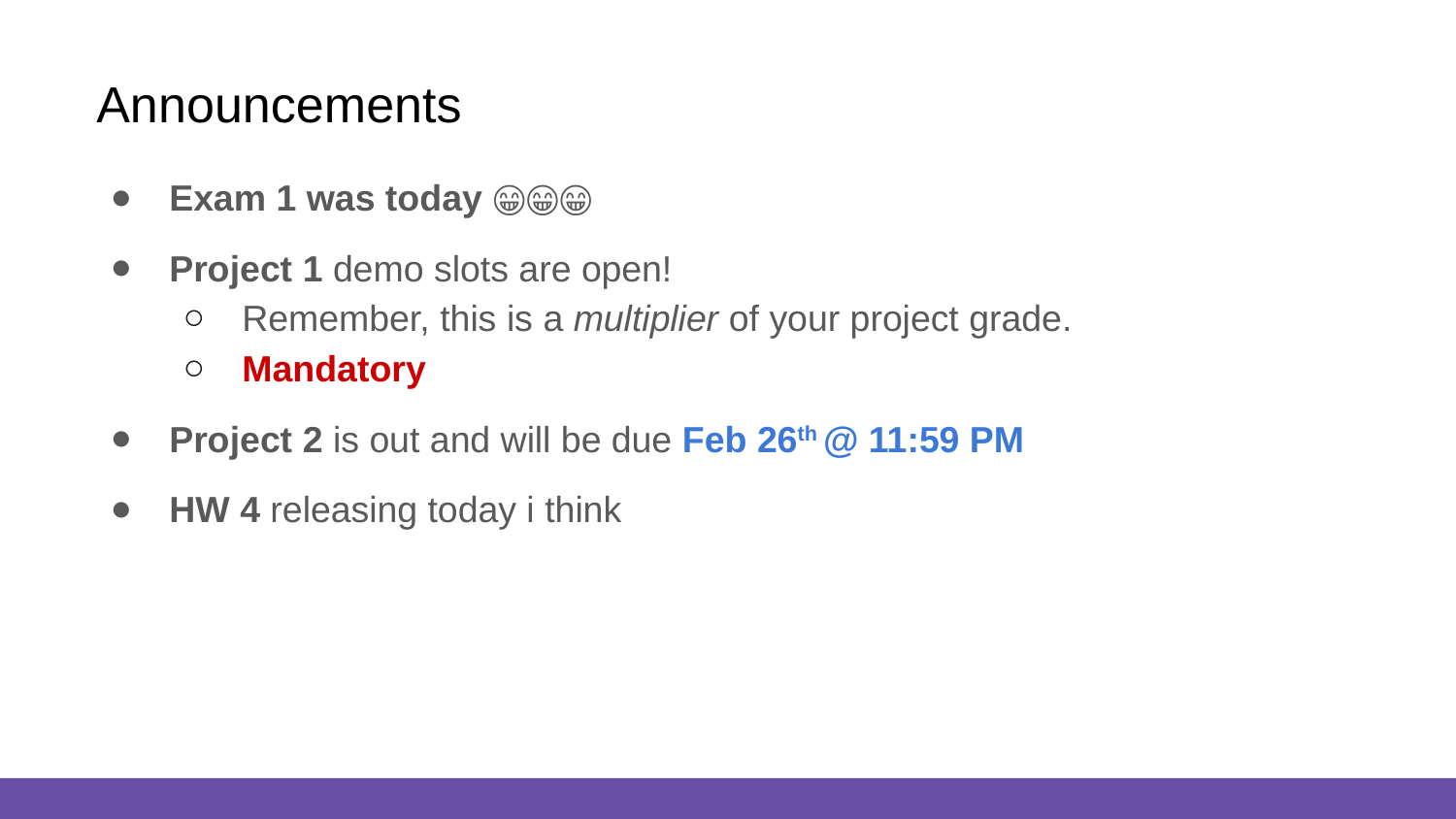

# Announcements
Exam 1 was today 😁😁😁
Project 1 demo slots are open!
Remember, this is a multiplier of your project grade.
Mandatory
Project 2 is out and will be due Feb 26th @ 11:59 PM
HW 4 releasing today i think